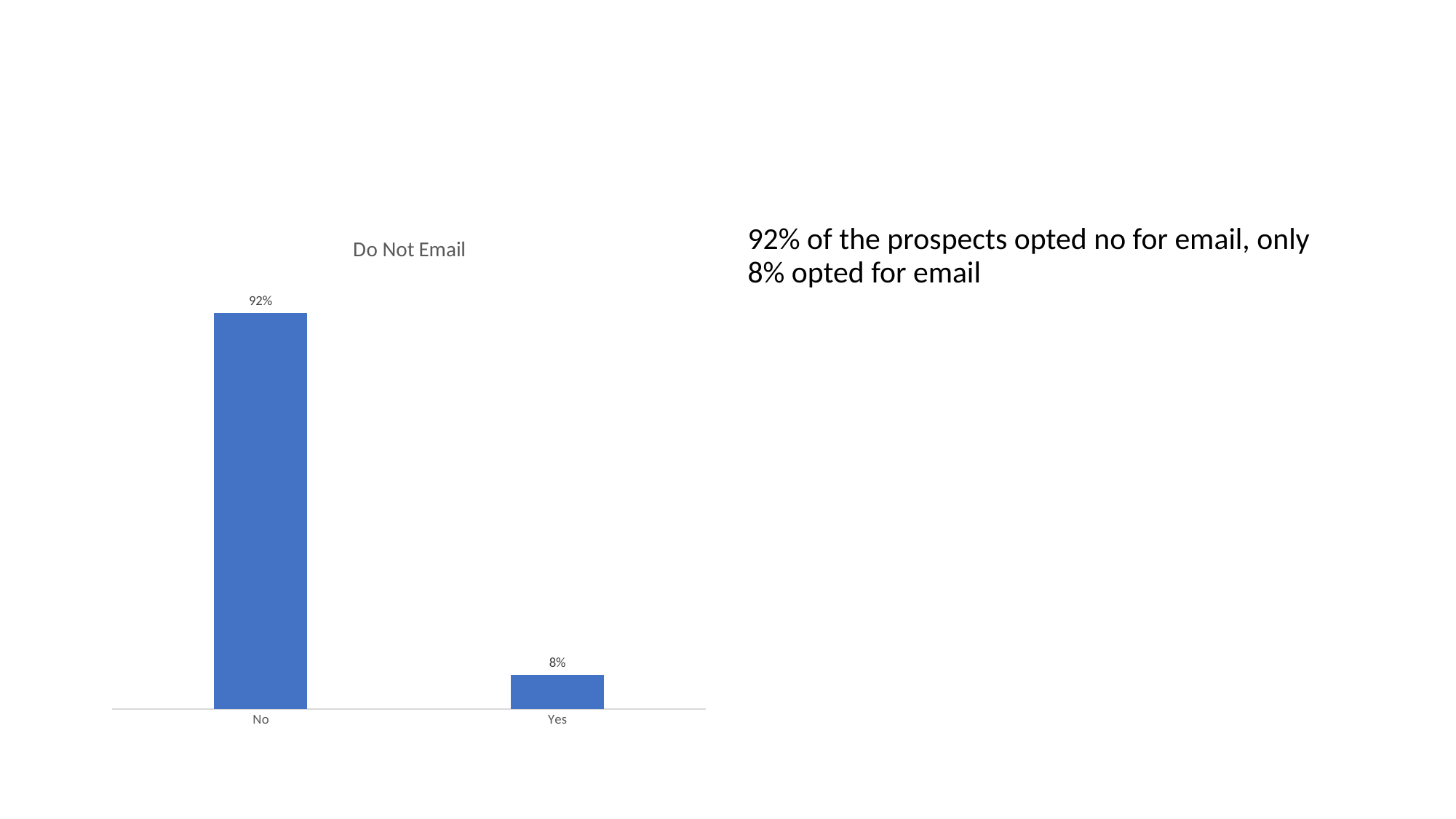

#

### Chart: Do Not Email

| Category | Percentage |
|---|---|
| No | 0.9205627705627706 |
| Yes | 0.07943722943722943 |
92% of the prospects opted no for email, only 8% opted for email